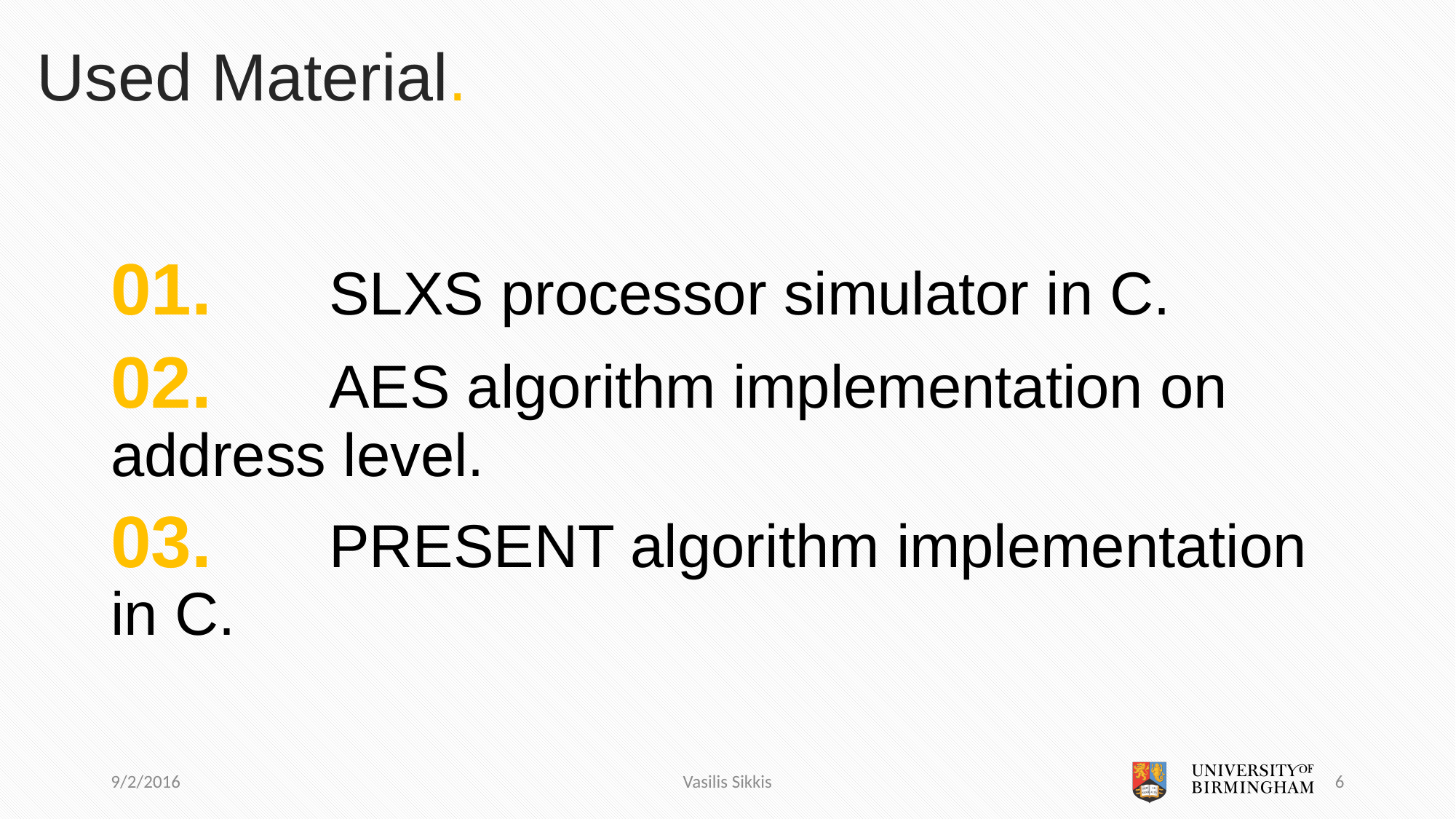

# Used Material.

01. 	SLXS processor simulator in C.
02. 	AES algorithm implementation on 	address level.
03. 	PRESENT algorithm implementation in C.
9/2/2016
Vasilis Sikkis
6